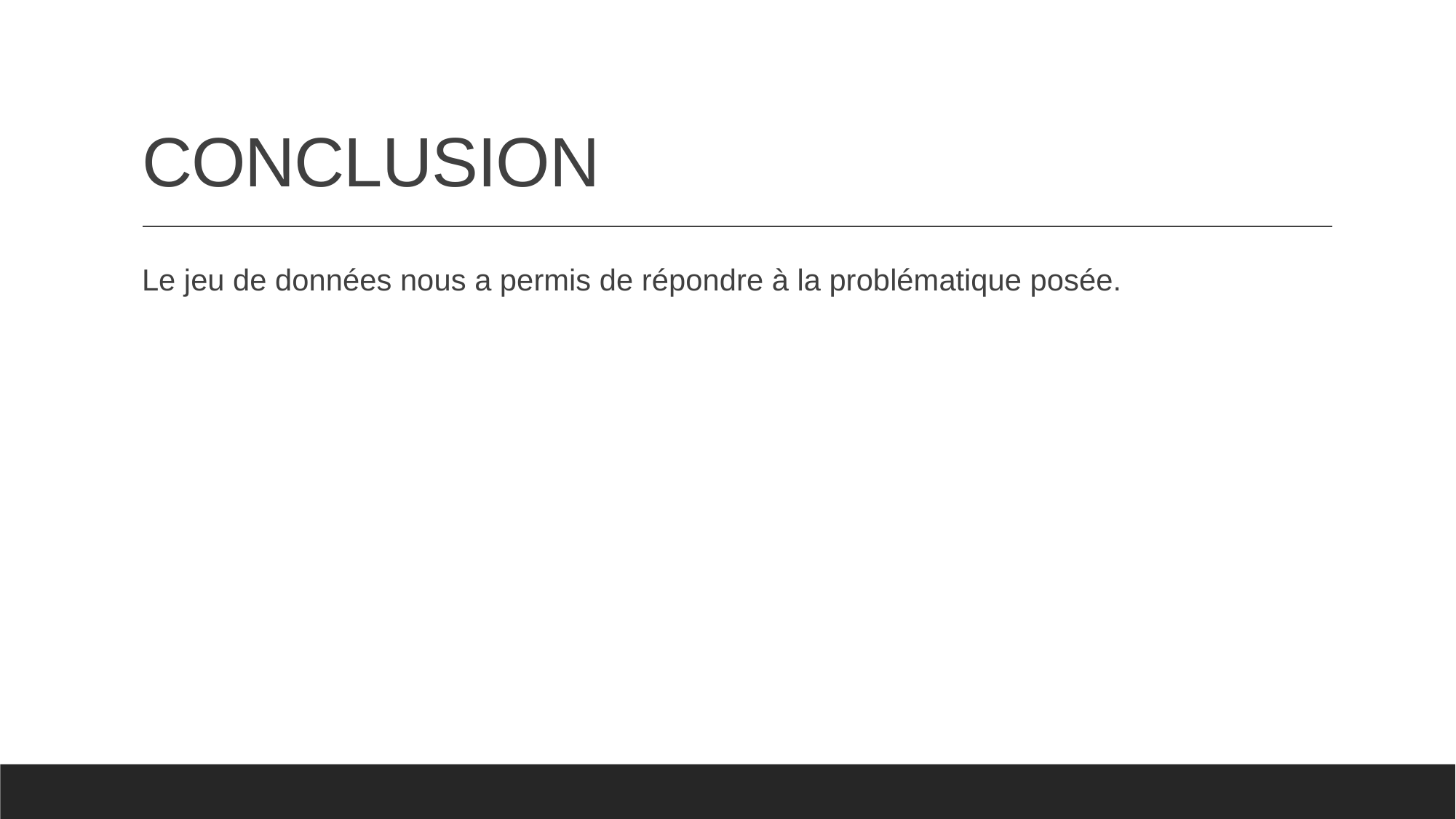

# CONCLUSION
Le jeu de données nous a permis de répondre à la problématique posée.